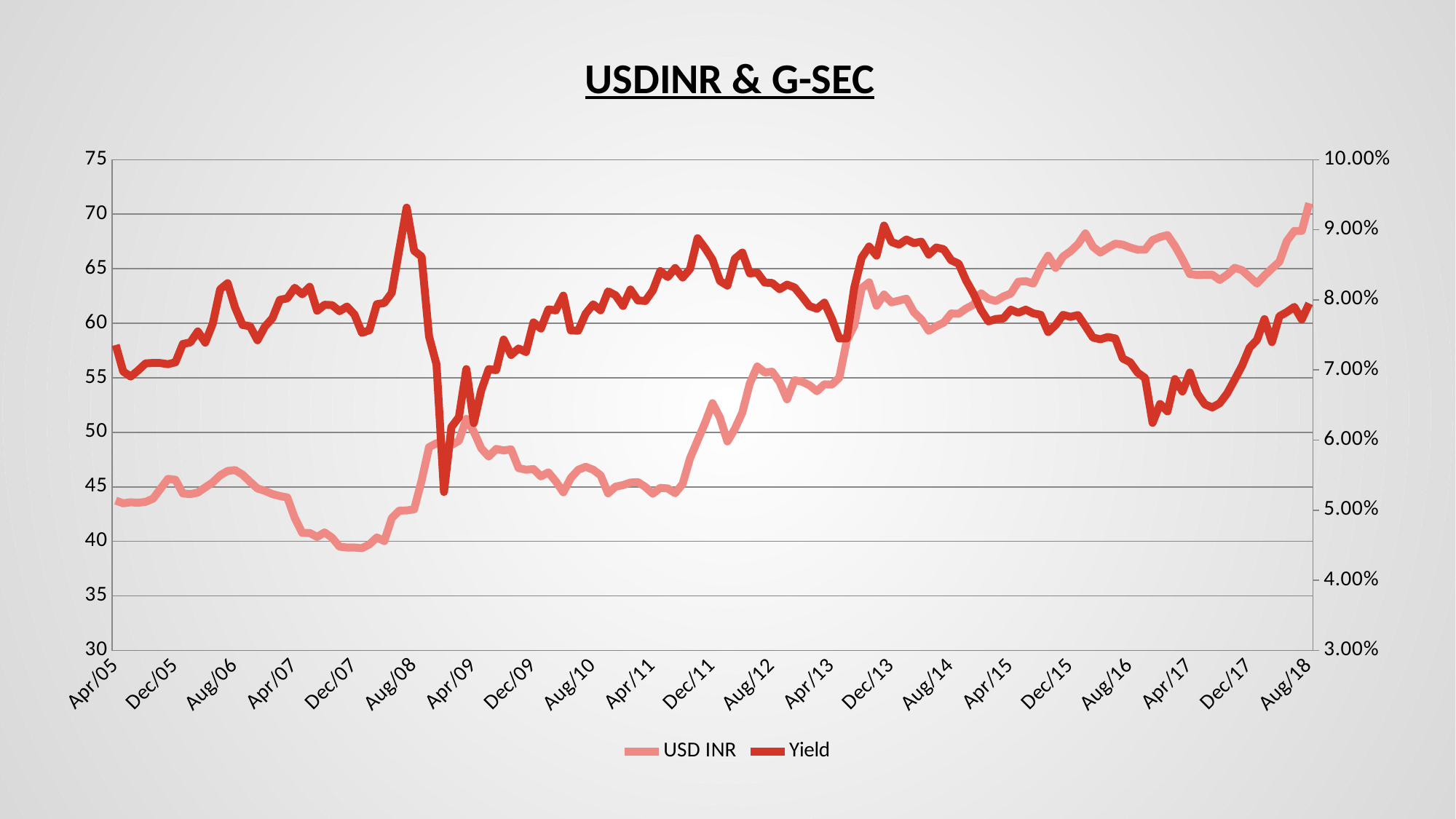

USDINR & G-SEC

### Chart

| Category | USD INR | Yield |
|---|---|---|
| 43313 | 71.005 | 0.07950000000000008 |
| 43282 | 68.46 | 0.07720000000000002 |
| 43252 | 68.46 | 0.07900000000000024 |
| 43221 | 67.53936 | 0.07826 |
| 43191 | 65.63634999999998 | 0.07767 |
| 43160 | 65.02132999999999 | 0.07397999999999999 |
| 43132 | 64.37383999999996 | 0.07726 |
| 43101 | 63.63690000000001 | 0.07429999999999999 |
| 43070 | 64.24232 | 0.07318 |
| 43040 | 64.86261 | 0.07062 |
| 43009 | 65.08128 | 0.06862 |
| 42979 | 64.44095000000026 | 0.06667 |
| 42948 | 63.96839000000006 | 0.06526 |
| 42917 | 64.45587999999998 | 0.06466 |
| 42887 | 64.44299 | 0.06511000000000003 |
| 42856 | 64.42484 | 0.06663999999999999 |
| 42826 | 64.50709 | 0.06964000000000001 |
| 42795 | 65.87666 | 0.06694 |
| 42767 | 67.07544999999999 | 0.0687100000000001 |
| 42736 | 68.08036999999999 | 0.06409 |
| 42705 | 67.90043 | 0.06516 |
| 42675 | 67.62565999999998 | 0.06246000000000013 |
| 42644 | 66.7476900000003 | 0.06886000000000003 |
| 42614 | 66.73773000000001 | 0.06962 |
| 42583 | 66.93964 | 0.0711 |
| 42552 | 67.20763000000002 | 0.07164 |
| 42522 | 67.29686 | 0.0745000000000001 |
| 42491 | 66.90673 | 0.07471000000000033 |
| 42461 | 66.46953 | 0.07437000000000003 |
| 42430 | 67.02185 | 0.07463000000000003 |
| 42401 | 68.23767000000002 | 0.07626000000000001 |
| 42370 | 67.25232999999999 | 0.07783000000000002 |
| 42339 | 66.59551 | 0.07758 |
| 42309 | 66.11709 | 0.07786 |
| 42278 | 65.07547999999976 | 0.07641000000000002 |
| 42248 | 66.18608999999998 | 0.07541000000000003 |
| 42217 | 65.07232999999998 | 0.07787000000000002 |
| 42186 | 63.634980000000006 | 0.07808 |
| 42156 | 63.86074 | 0.0786 |
| 42125 | 63.80033 | 0.07816 |
| 42095 | 62.72184 | 0.0786 |
| 42064 | 62.449839999999995 | 0.07736000000000025 |
| 42036 | 62.03761 | 0.07728 |
| 42005 | 62.225930000000204 | 0.07693 |
| 41974 | 62.75295000000001 | 0.07857 |
| 41944 | 61.70418 | 0.08087000000000003 |
| 41913 | 61.341989999999996 | 0.08277000000000002 |
| 41883 | 60.864920000000005 | 0.08516000000000003 |
| 41852 | 60.89517000000012 | 0.08565000000000027 |
| 41821 | 60.05857 | 0.08722 |
| 41791 | 59.73070000000001 | 0.08747 |
| 41760 | 59.305020000000006 | 0.08646000000000002 |
| 41730 | 60.35662 | 0.08830000000000005 |
| 41699 | 61.01399 | 0.08810000000000007 |
| 41671 | 62.25401 | 0.08861000000000006 |
| 41640 | 62.07597000000001 | 0.08788 |
| 41609 | 61.91031 | 0.08825000000000024 |
| 41579 | 62.63296000000001 | 0.09060000000000003 |
| 41548 | 61.61556 | 0.0863 |
| 41518 | 63.75214000000001 | 0.08761000000000002 |
| 41487 | 63.20880000000001 | 0.08602000000000003 |
| 41456 | 59.77540000000001 | 0.08170000000000002 |
| 41426 | 58.3973 | 0.07449000000000025 |
| 41395 | 55.01081 | 0.07449000000000025 |
| 41365 | 54.37571000000001 | 0.07731000000000027 |
| 41334 | 54.404619999999994 | 0.0796 |
| 41306 | 53.77372000000001 | 0.07873000000000002 |
| 41275 | 54.31679999999999 | 0.07912000000000002 |
| 41244 | 54.647800000000004 | 0.08049 |
| 41214 | 54.77581000000012 | 0.08177000000000002 |
| 41183 | 53.02393000000012 | 0.08217000000000002 |
| 41153 | 54.60552000000001 | 0.08152000000000025 |
| 41122 | 55.55979 | 0.08241000000000001 |
| 41091 | 55.49475 | 0.08246999999999999 |
| 41061 | 56.03021000000001 | 0.08390000000000004 |
| 41030 | 54.47353000000001 | 0.08377000000000007 |
| 41000 | 51.8121 | 0.08675000000000006 |
| 40969 | 50.3213 | 0.08588000000000003 |
| 40940 | 49.16710000000001 | 0.08203000000000002 |
| 40909 | 51.339200000000005 | 0.08269000000000003 |
| 40878 | 52.6769 | 0.08572000000000023 |
| 40848 | 50.85644 | 0.08738000000000003 |
| 40817 | 49.257920000000006 | 0.08879000000000038 |
| 40787 | 47.63200000000001 | 0.08442000000000002 |
| 40756 | 45.27880000000001 | 0.08319000000000021 |
| 40725 | 44.417399999999994 | 0.08454000000000005 |
| 40695 | 44.85364 | 0.08326000000000003 |
| 40664 | 44.904520000000005 | 0.08411000000000002 |
| 40634 | 44.37 | 0.08135 |
| 40603 | 44.99136 | 0.07985000000000003 |
| 40575 | 45.43579000000001 | 0.07992000000000003 |
| 40544 | 45.39338 | 0.08148000000000001 |
| 40513 | 45.156800000000004 | 0.07913000000000003 |
| 40483 | 45.01825 | 0.08066000000000006 |
| 40452 | 44.4107 | 0.08121000000000002 |
| 40422 | 46.059000000000005 | 0.07852 |
| 40391 | 46.56714 | 0.07936000000000028 |
| 40360 | 46.836360000000006 | 0.07803 |
| 40330 | 46.56455000000001 | 0.07561 |
| 40299 | 45.8045 | 0.07564 |
| 40269 | 44.49895000000012 | 0.08061000000000004 |
| 40238 | 45.49800000000001 | 0.0785 |
| 40210 | 46.32579000000001 | 0.07864 |
| 40179 | 45.963 | 0.07591000000000003 |
| 40148 | 46.63 | 0.07679 |
| 40118 | 46.569 | 0.07257000000000001 |
| 40087 | 46.72105000000001 | 0.07306000000000001 |
| 40057 | 48.43895000000001 | 0.07214999999999999 |
| 40026 | 48.336999999999996 | 0.07434 |
| 39995 | 48.47652 | 0.06998000000000001 |
| 39965 | 47.77364 | 0.07013 |
| 39934 | 48.534000000000006 | 0.06709999999999999 |
| 39904 | 50.061879999999995 | 0.062420000000000024 |
| 39873 | 51.23158 | 0.07014000000000001 |
| 39845 | 49.22222000000012 | 0.06328 |
| 39814 | 48.8345 | 0.06187 |
| 39783 | 48.6419 | 0.0526 |
| 39753 | 49.00333000000001 | 0.0708 |
| 39722 | 48.64222 | 0.07478 |
| 39692 | 45.564 | 0.08617000000000002 |
| 39661 | 42.93895000000001 | 0.08700000000000002 |
| 39630 | 42.83652 | 0.09316000000000005 |
| 39600 | 42.82 | 0.08713000000000001 |
| 39569 | 42.125500000000144 | 0.08101000000000001 |
| 39539 | 40.02778 | 0.07956000000000003 |
| 39508 | 40.356669999999994 | 0.07937999999999999 |
| 39479 | 39.72952000000012 | 0.07568 |
| 39448 | 39.374779999999994 | 0.07529 |
| 39417 | 39.44 | 0.0779100000000001 |
| 39387 | 39.44 | 0.07905000000000002 |
| 39356 | 39.513180000000006 | 0.07839000000000024 |
| 39326 | 40.339999999999996 | 0.07925 |
| 39295 | 40.81762 | 0.07930000000000013 |
| 39264 | 40.416360000000005 | 0.07844999999999999 |
| 39234 | 40.7719 | 0.08187000000000003 |
| 39203 | 40.77952000000001 | 0.08080000000000002 |
| 39173 | 42.15105 | 0.08173000000000002 |
| 39142 | 44.02550000000013 | 0.08022000000000003 |
| 39114 | 44.16056000000001 | 0.08000000000000004 |
| 39083 | 44.333000000000006 | 0.07738000000000024 |
| 39052 | 44.6345 | 0.07619 |
| 39022 | 44.850449999999995 | 0.07424 |
| 38991 | 45.46842 | 0.07624999999999997 |
| 38961 | 46.12095000000012 | 0.07642 |
| 38930 | 46.53909 | 0.07891 |
| 38899 | 46.45619 | 0.08238000000000001 |
| 38869 | 46.05545 | 0.08151000000000004 |
| 38838 | 45.40909 | 0.07658999999999999 |
| 38808 | 44.94941 | 0.0739 |
| 38777 | 44.481899999999996 | 0.07550000000000001 |
| 38749 | 44.33105 | 0.07393 |
| 38718 | 44.39850000000001 | 0.07372 |
| 38687 | 45.64545000000001 | 0.0711 |
| 38657 | 45.72850000000017 | 0.07083 |
| 38626 | 44.82250000000001 | 0.07099 |
| 38596 | 43.9165 | 0.07101 |
| 38565 | 43.6259100000002 | 0.07094 |
| 38534 | 43.53737 | 0.06994 |
| 38504 | 43.58591000000001 | 0.06907000000000002 |
| 38473 | 43.49143 | 0.0697900000000003 |
| 38443 | 43.74118 | 0.07357 |
|  | None | None |
|  | None | None |
|  | None | None |
|  | None | None |
|  | None | None |
|  | None | None |
|  | None | None |